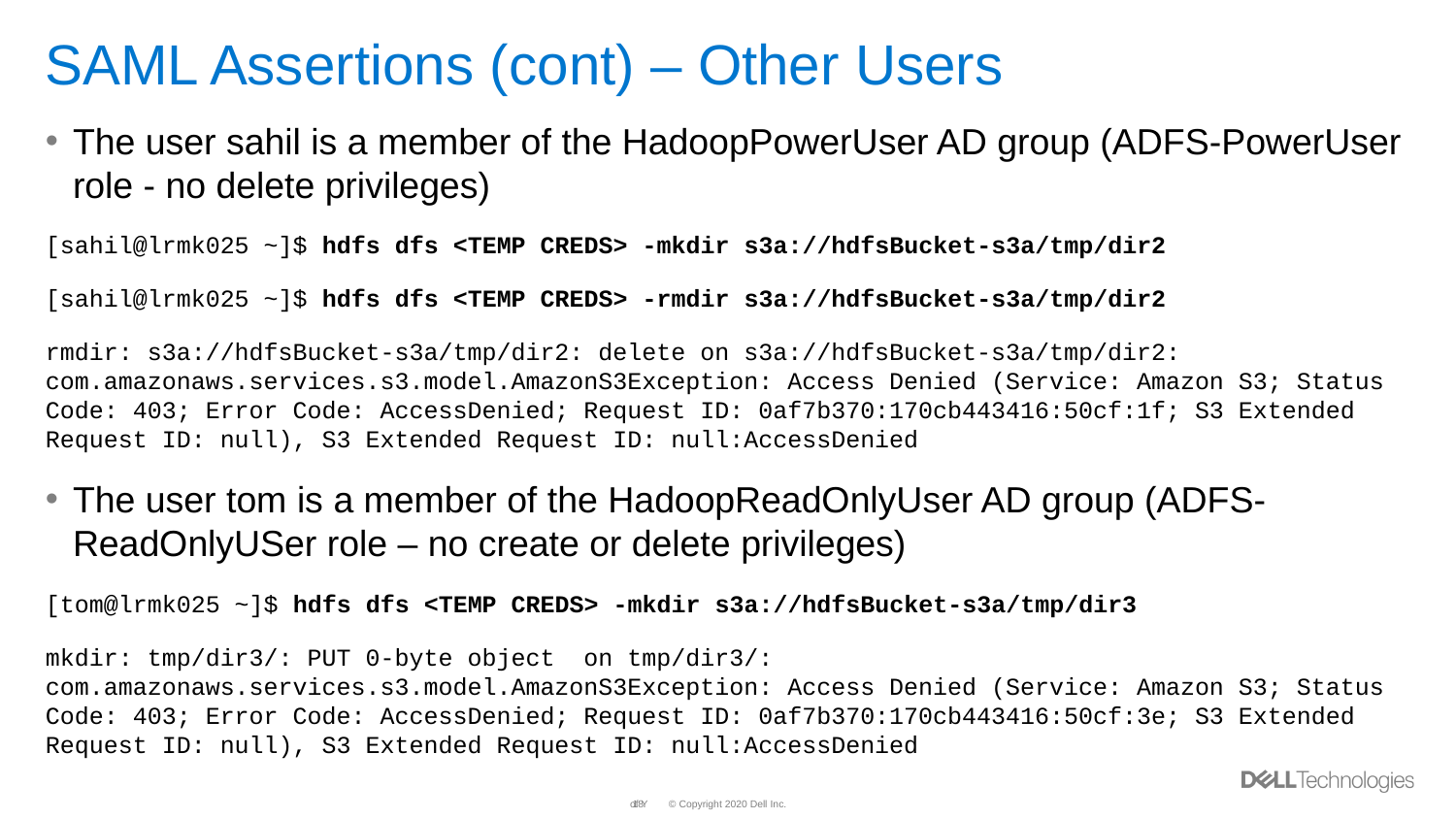

# SAML Assertions (cont) – Other Users
The user sahil is a member of the HadoopPowerUser AD group (ADFS-PowerUser role - no delete privileges)
[sahil@lrmk025 ~]$ hdfs dfs <TEMP CREDS> -mkdir s3a://hdfsBucket-s3a/tmp/dir2
[sahil@lrmk025 ~]$ hdfs dfs <TEMP CREDS> -rmdir s3a://hdfsBucket-s3a/tmp/dir2
rmdir: s3a://hdfsBucket-s3a/tmp/dir2: delete on s3a://hdfsBucket-s3a/tmp/dir2: com.amazonaws.services.s3.model.AmazonS3Exception: Access Denied (Service: Amazon S3; Status Code: 403; Error Code: AccessDenied; Request ID: 0af7b370:170cb443416:50cf:1f; S3 Extended Request ID: null), S3 Extended Request ID: null:AccessDenied
The user tom is a member of the HadoopReadOnlyUser AD group (ADFS-ReadOnlyUSer role – no create or delete privileges)
[tom@lrmk025 ~]$ hdfs dfs <TEMP CREDS> -mkdir s3a://hdfsBucket-s3a/tmp/dir3
mkdir: tmp/dir3/: PUT 0-byte object  on tmp/dir3/: com.amazonaws.services.s3.model.AmazonS3Exception: Access Denied (Service: Amazon S3; Status Code: 403; Error Code: AccessDenied; Request ID: 0af7b370:170cb443416:50cf:3e; S3 Extended Request ID: null), S3 Extended Request ID: null:AccessDenied